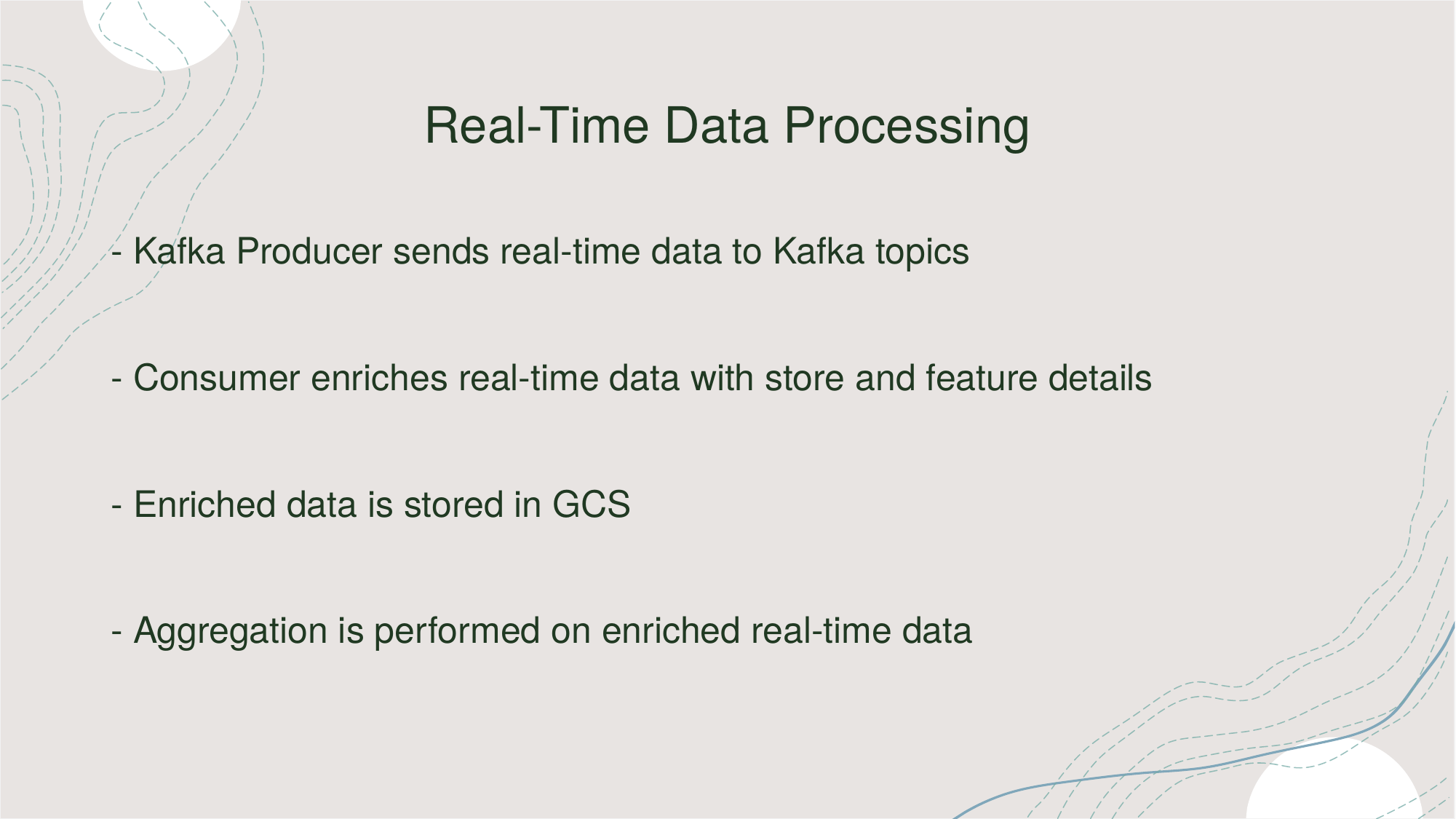

# Real-Time Data Processing
- Kafka Producer sends real-time data to Kafka topics

- Consumer enriches real-time data with store and feature details

- Enriched data is stored in GCS

- Aggregation is performed on enriched real-time data